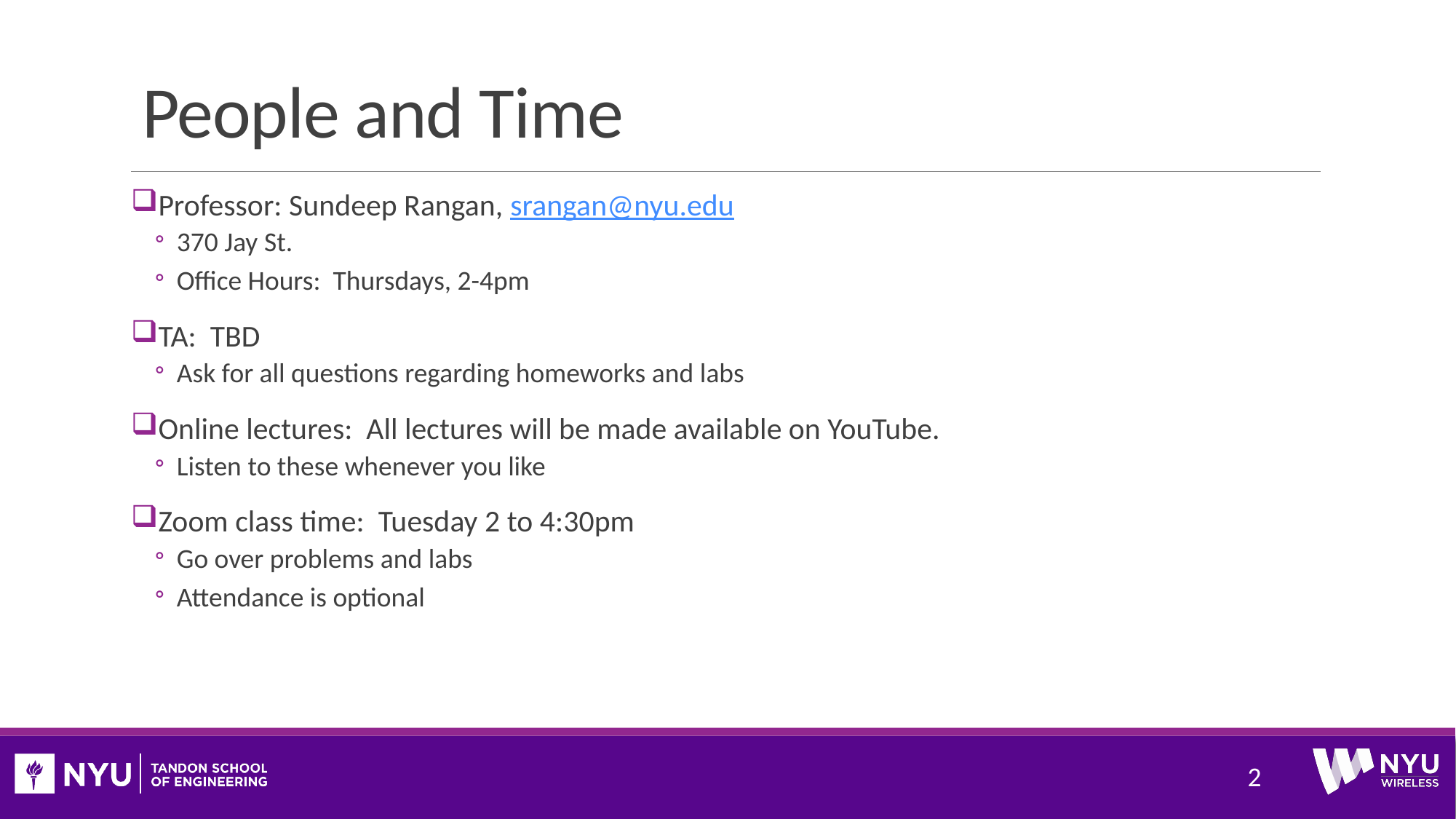

# People and Time
Professor: Sundeep Rangan, srangan@nyu.edu
370 Jay St.
Office Hours:  Thursdays, 2-4pm
TA:  TBD
Ask for all questions regarding homeworks and labs
Online lectures:  All lectures will be made available on YouTube.
Listen to these whenever you like
Zoom class time:  Tuesday 2 to 4:30pm
Go over problems and labs
Attendance is optional
2